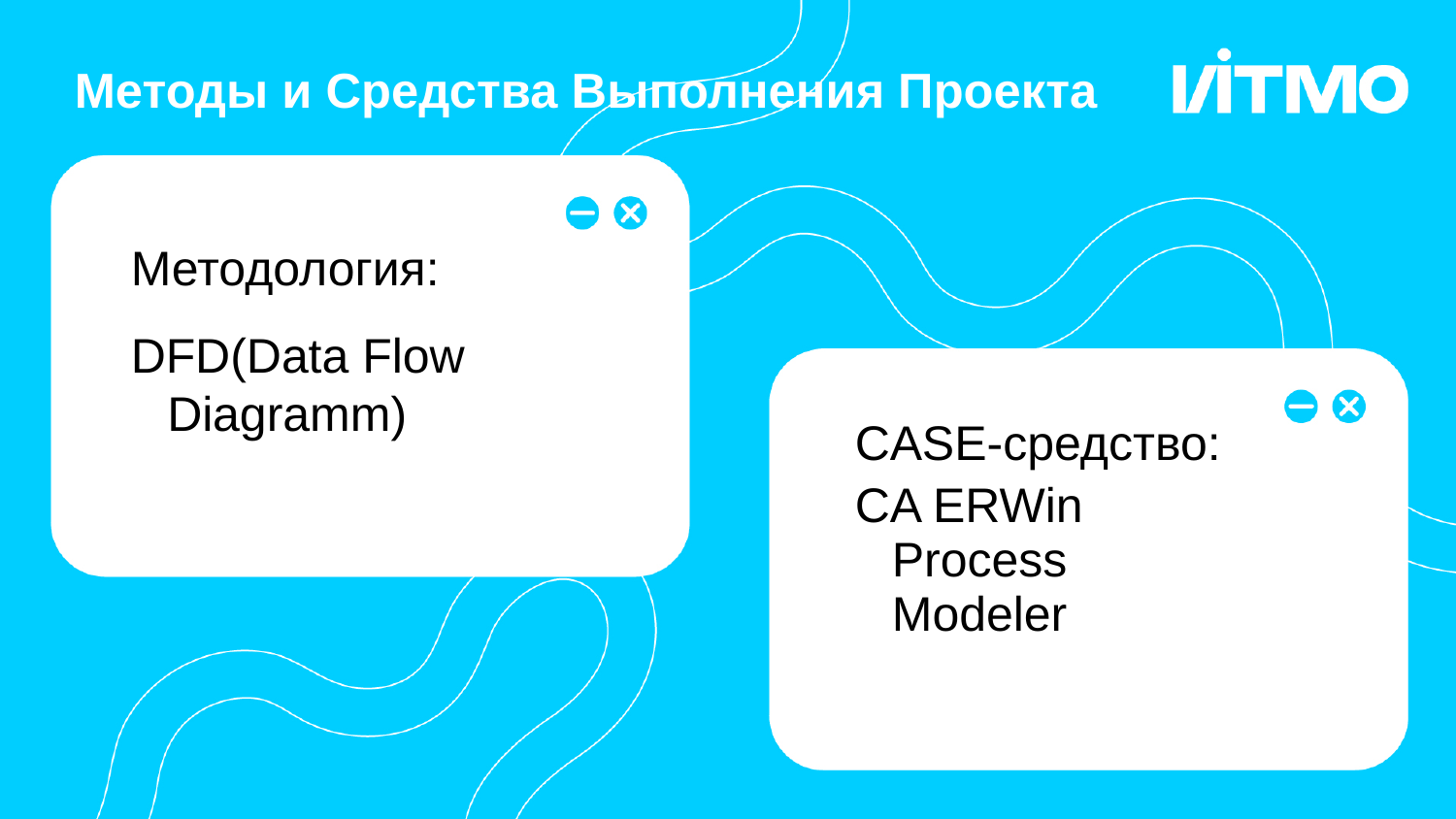

Методы и Средства Выполнения Проекта
Методология:
DFD(Data Flow Diagramm)
# CASE-средство:
CA ERWin Process Modeler